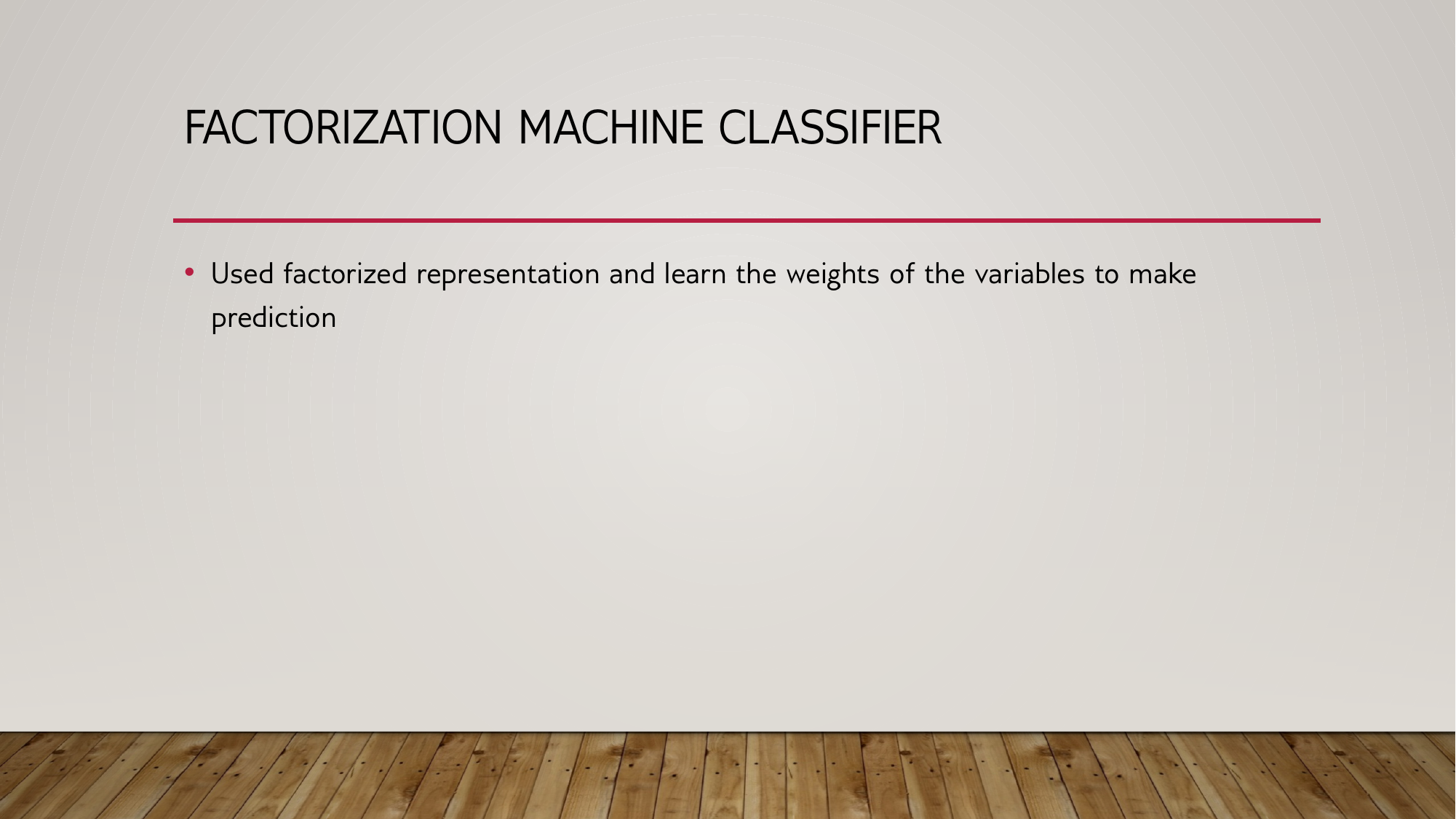

# Factorization Machine Classifier
Used factorized representation and learn the weights of the variables to make prediction